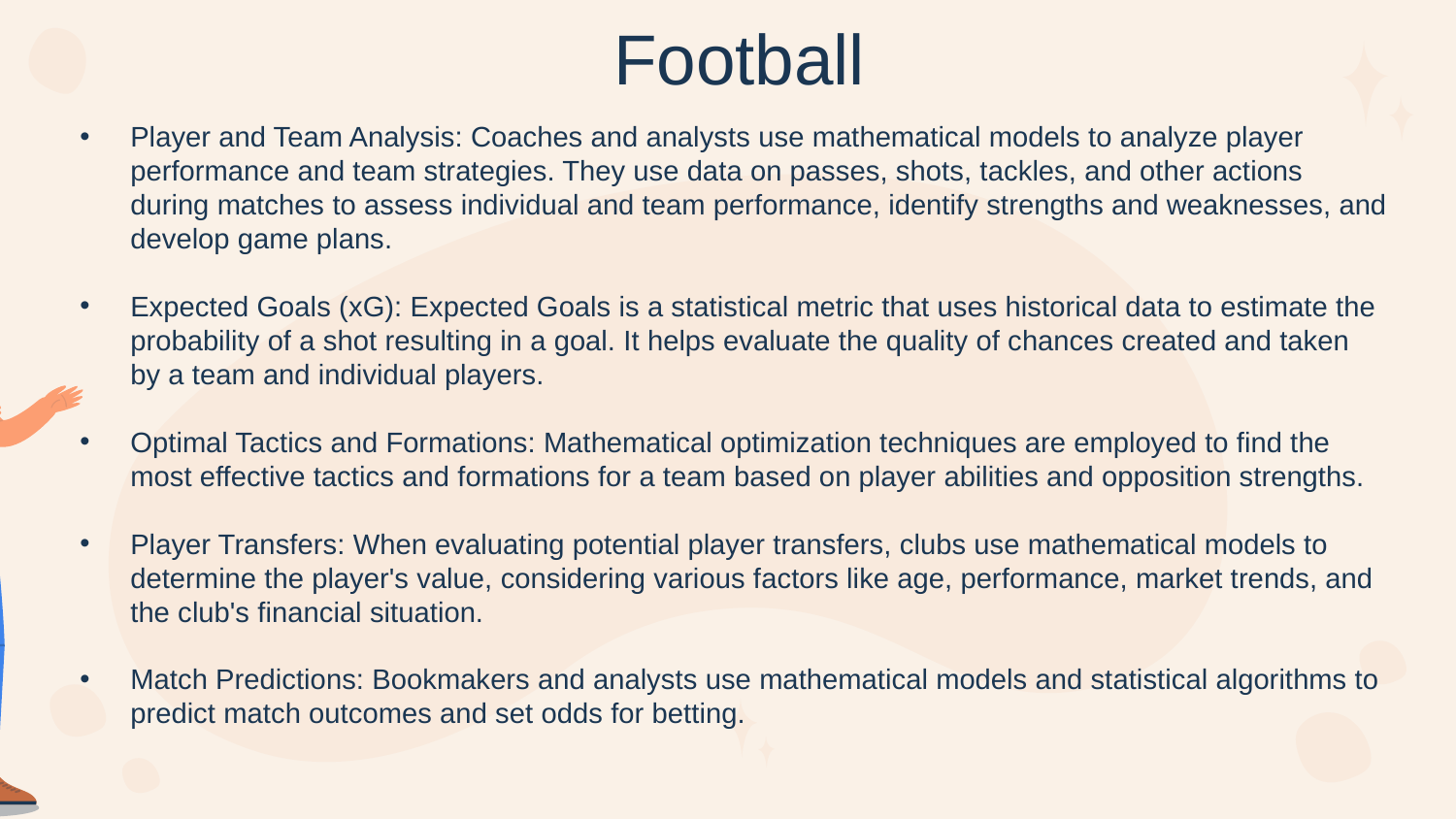

# Football
Player and Team Analysis: Coaches and analysts use mathematical models to analyze player performance and team strategies. They use data on passes, shots, tackles, and other actions during matches to assess individual and team performance, identify strengths and weaknesses, and develop game plans.

Expected Goals (xG): Expected Goals is a statistical metric that uses historical data to estimate the probability of a shot resulting in a goal. It helps evaluate the quality of chances created and taken by a team and individual players.

Optimal Tactics and Formations: Mathematical optimization techniques are employed to find the most effective tactics and formations for a team based on player abilities and opposition strengths.

Player Transfers: When evaluating potential player transfers, clubs use mathematical models to determine the player's value, considering various factors like age, performance, market trends, and the club's financial situation.

Match Predictions: Bookmakers and analysts use mathematical models and statistical algorithms to predict match outcomes and set odds for betting.